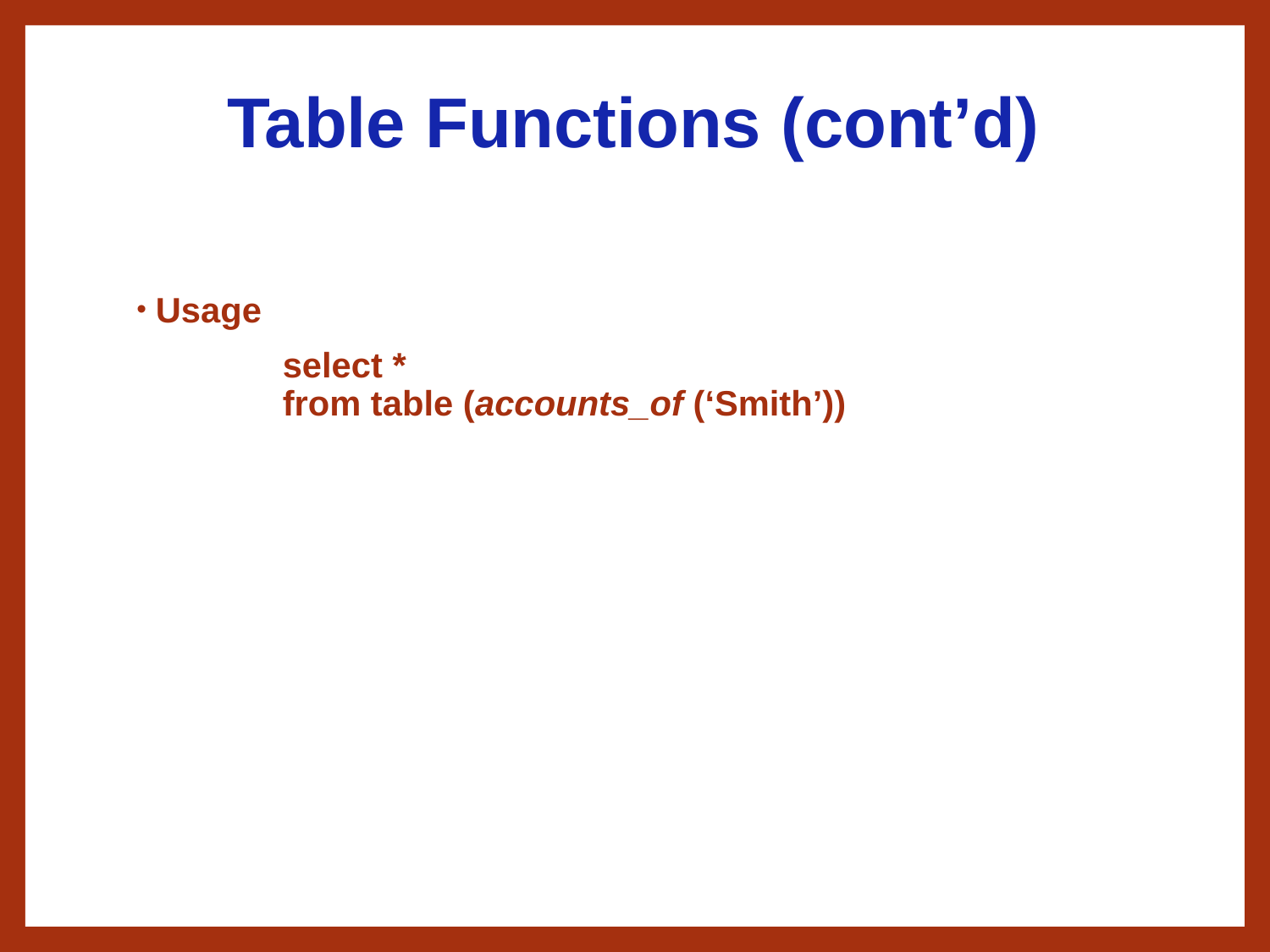

# Table Functions (cont’d)
Usage
		select *
	from table (accounts_of (‘Smith’))